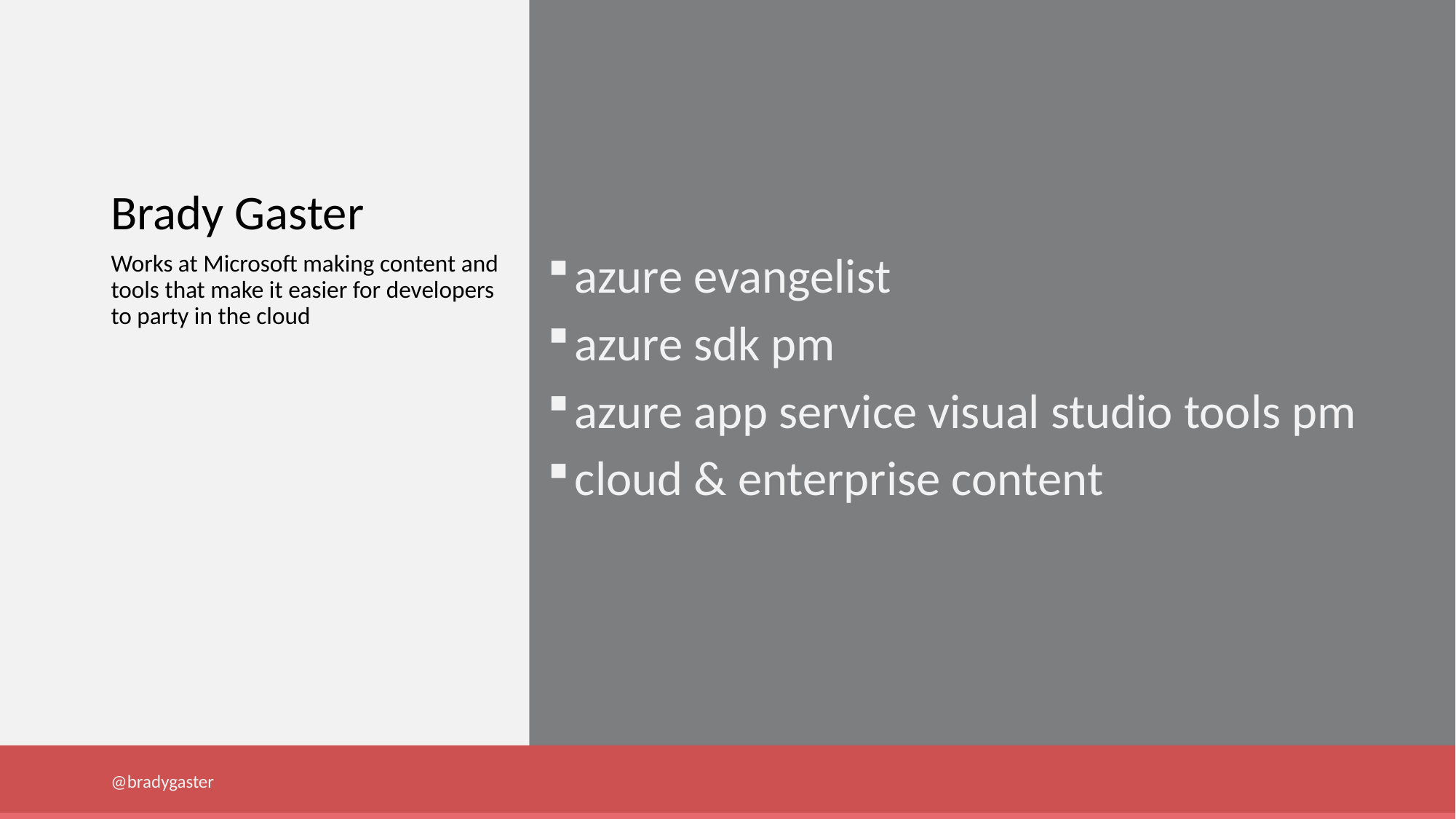

# Brady Gaster
Works at Microsoft making content and tools that make it easier for developers to party in the cloud
azure evangelist
azure sdk pm
azure app service visual studio tools pm
cloud & enterprise content
@bradygaster